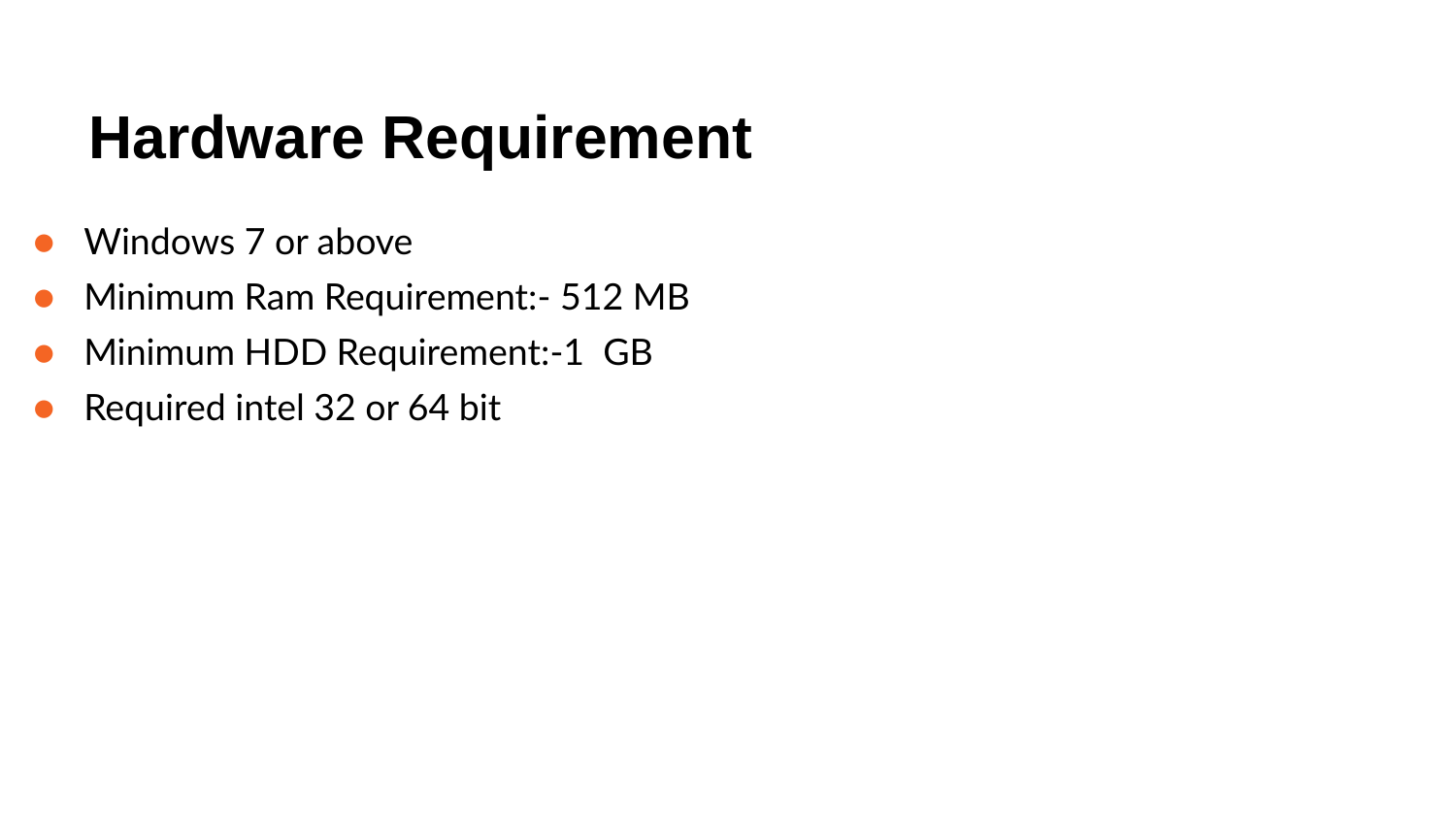

# Hardware Requirement
Windows 7 or above
Minimum Ram Requirement:- 512 MB
Minimum HDD Requirement:-1  GB
Required intel 32 or 64 bit